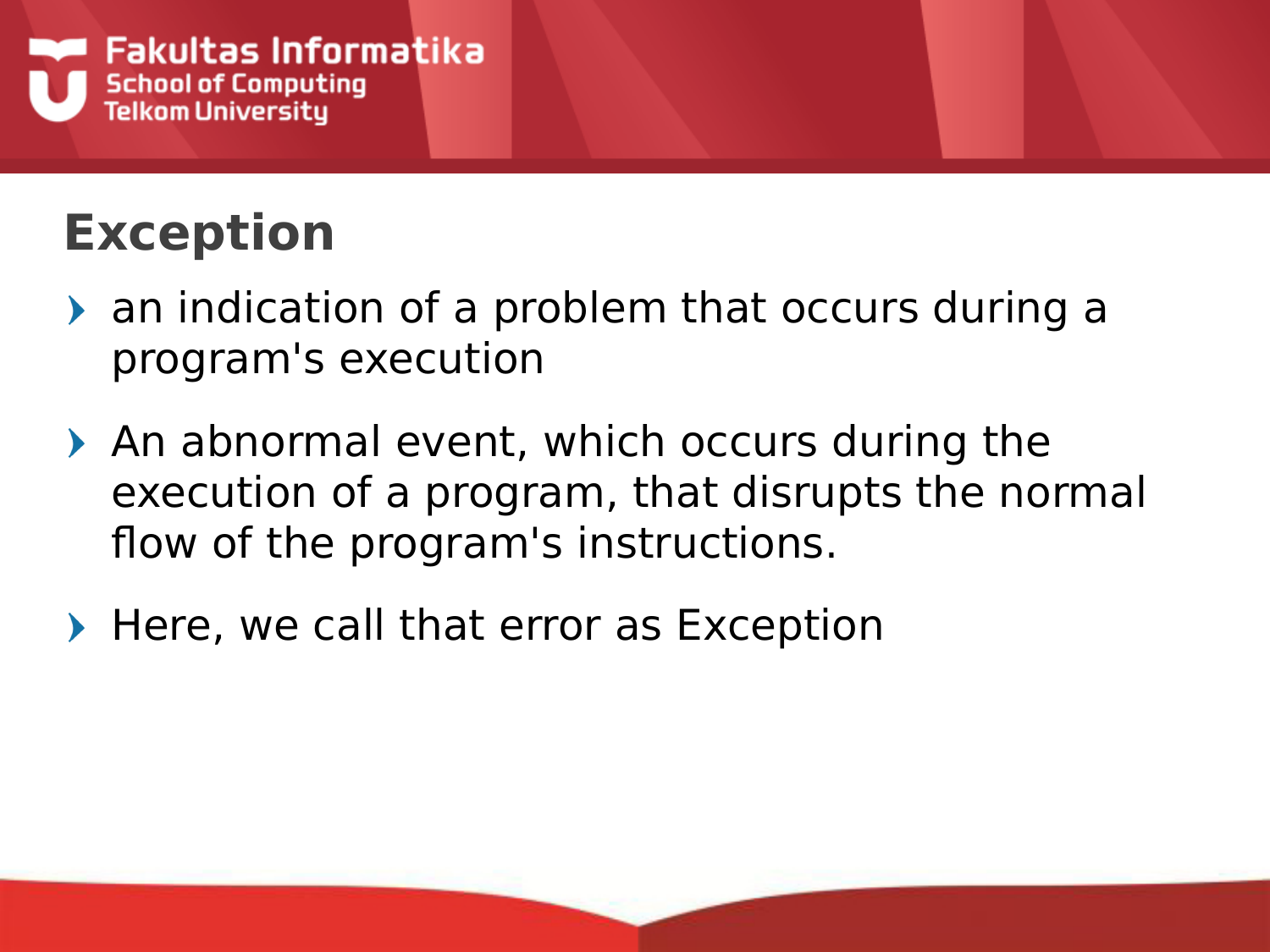

# Exception
an indication of a problem that occurs during a program's execution
An abnormal event, which occurs during the execution of a program, that disrupts the normal flow of the program's instructions.
Here, we call that error as Exception